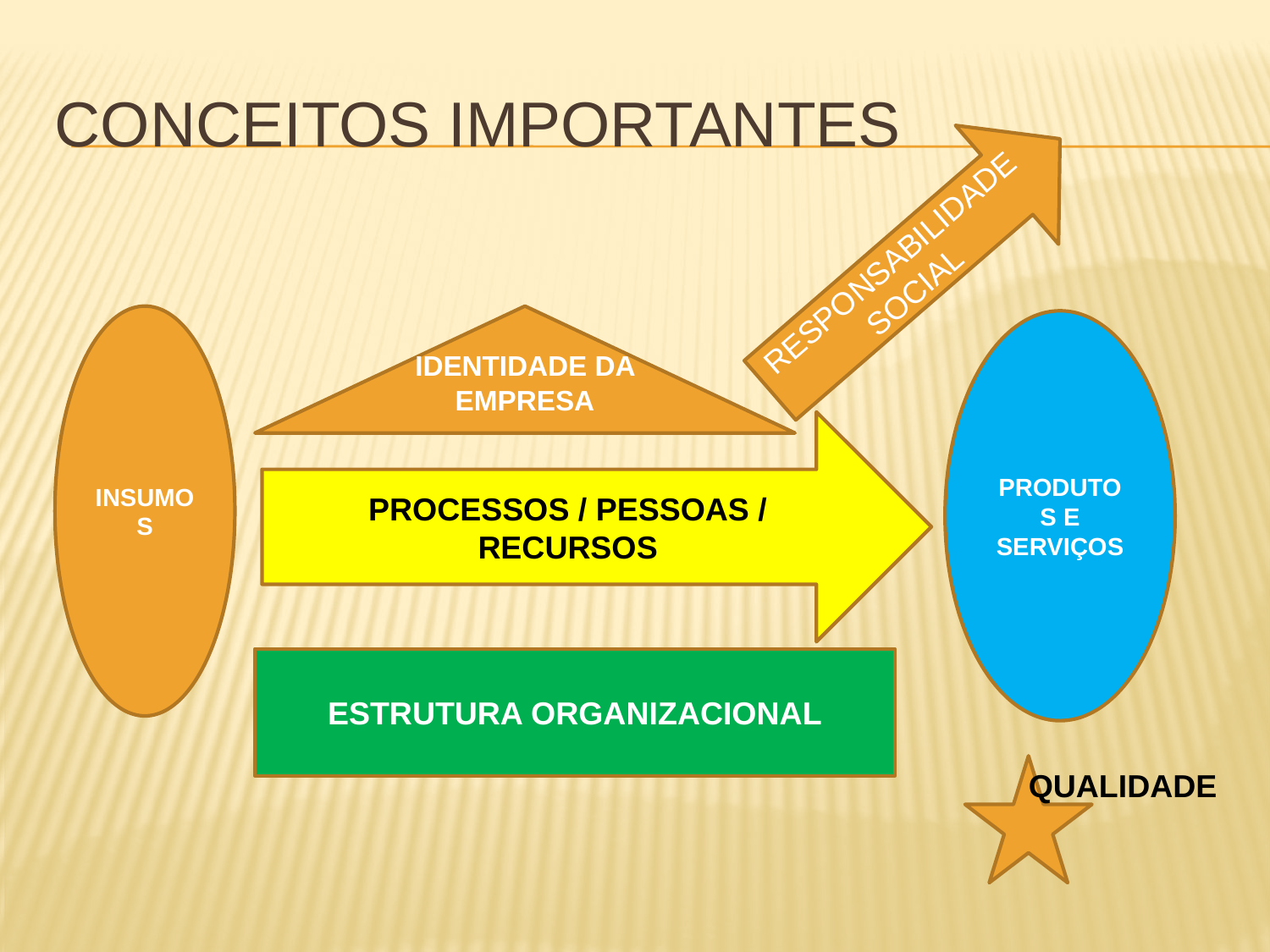

# Conceitos importantes
RESPONSABILIDADE SOCIAL
INSUMOS
IDENTIDADE DA EMPRESA

PRODUTOS E SERVIÇOS
PROCESSOS / PESSOAS / RECURSOS
ESTRUTURA ORGANIZACIONAL

QUALIDADE